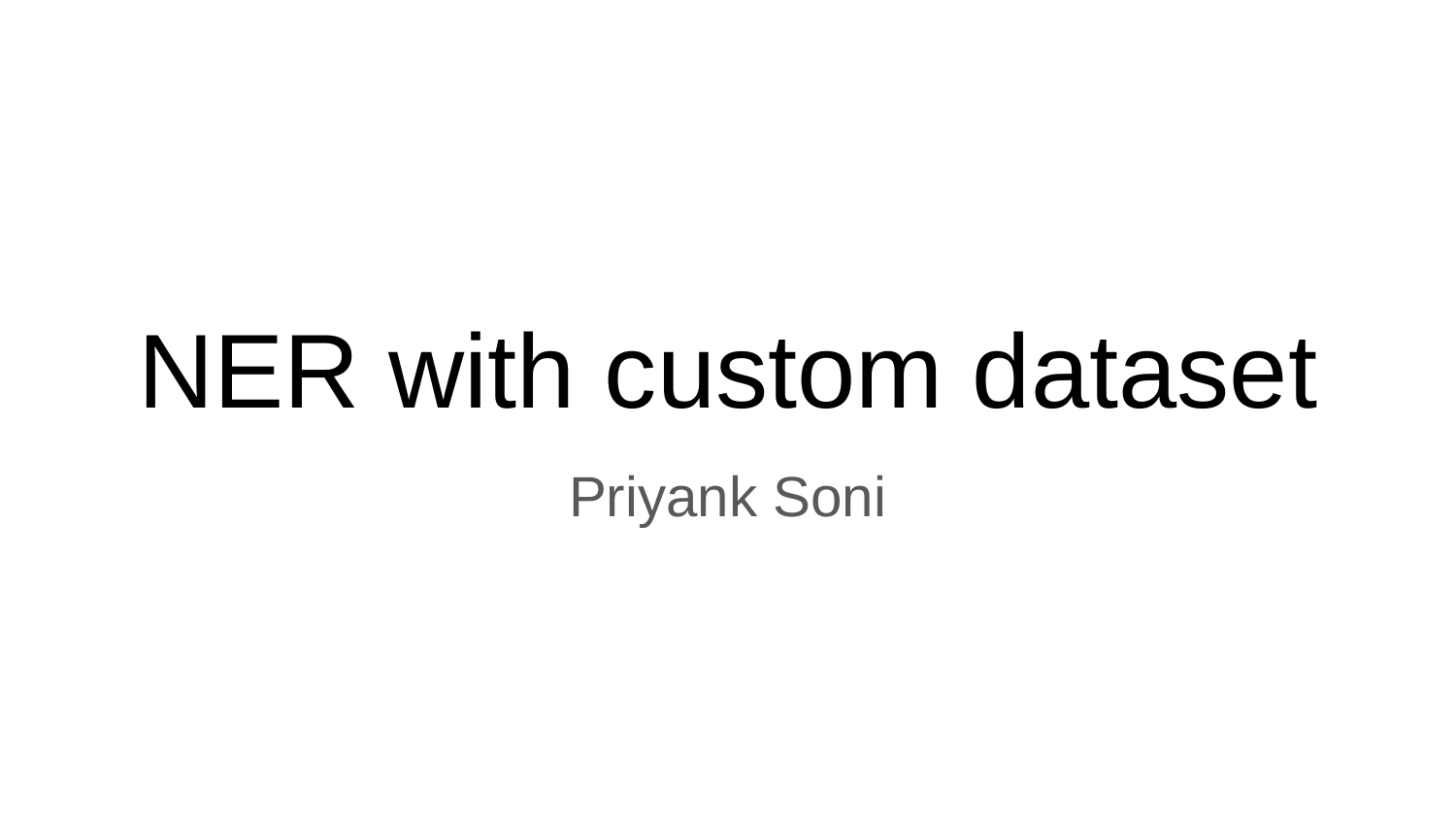

# NER with custom dataset
Priyank Soni